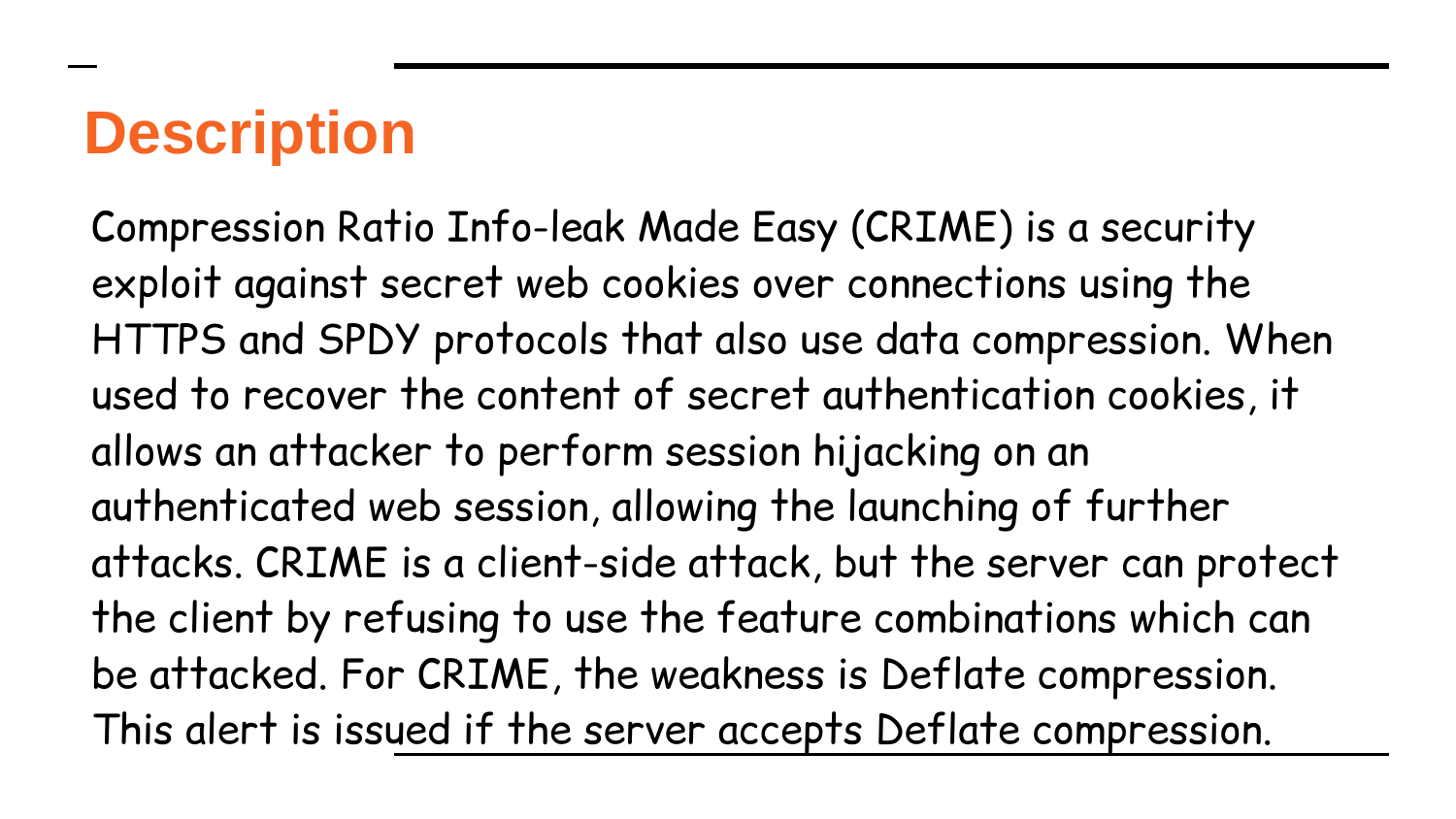

# Description
Compression Ratio Info-leak Made Easy (CRIME) is a security exploit against secret web cookies over connections using the HTTPS and SPDY protocols that also use data compression. When used to recover the content of secret authentication cookies, it allows an attacker to perform session hijacking on an authenticated web session, allowing the launching of further attacks. CRIME is a client-side attack, but the server can protect the client by refusing to use the feature combinations which can be attacked. For CRIME, the weakness is Deflate compression. This alert is issued if the server accepts Deflate compression.